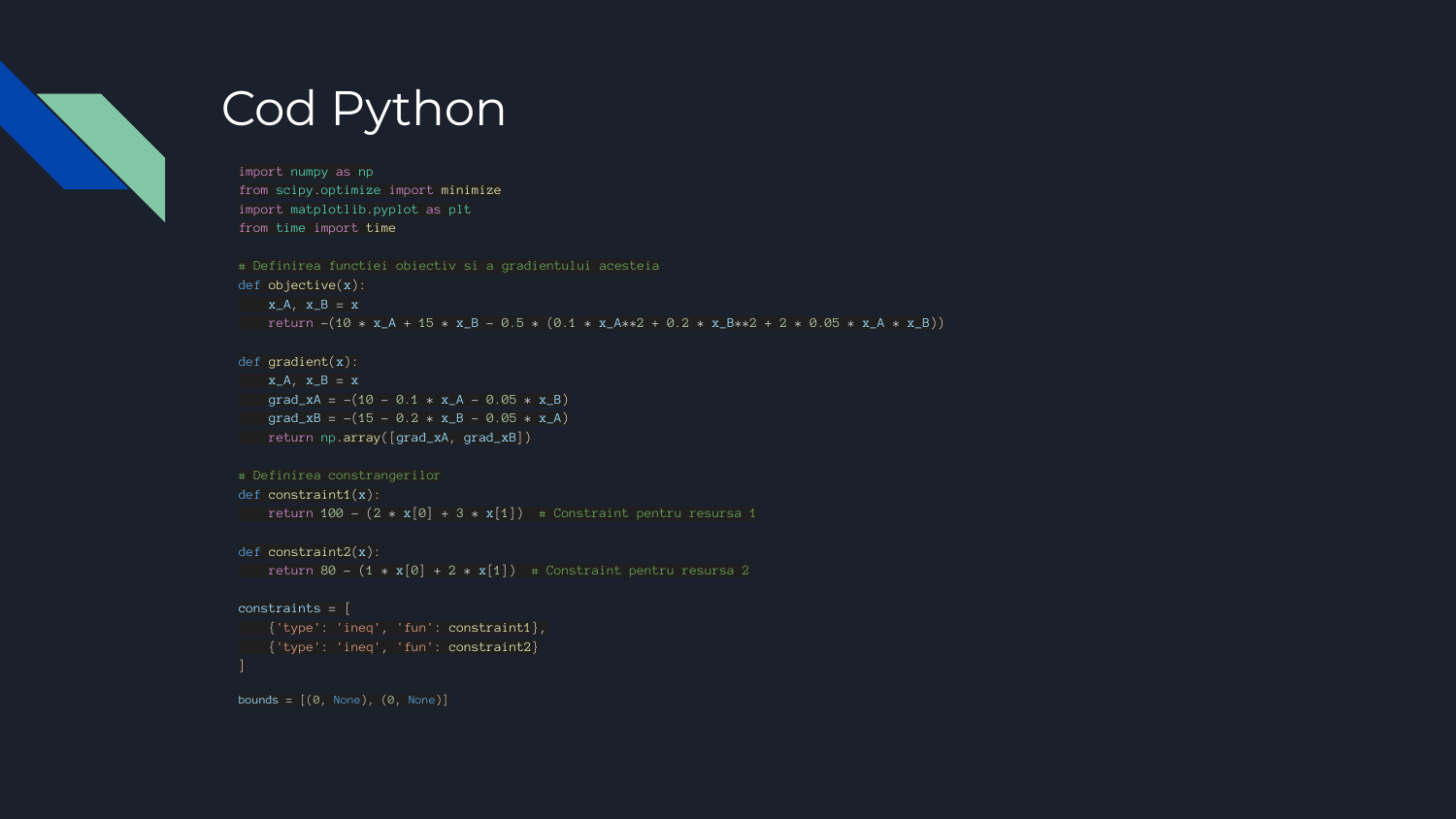

# Cod Python
import numpy as np
from scipy.optimize import minimize
import matplotlib.pyplot as plt
from time import time
# Definirea functiei obiectiv si a gradientului acesteia
def objective(x):
    x_A, x_B = x
    return -(10 * x_A + 15 * x_B - 0.5 * (0.1 * x_A**2 + 0.2 * x_B**2 + 2 * 0.05 * x_A * x_B))
def gradient(x):
    x_A, x_B = x
    grad_xA = -(10 - 0.1 * x_A - 0.05 * x_B)
    grad_xB = -(15 - 0.2 * x_B - 0.05 * x_A)
    return np.array([grad_xA, grad_xB])
# Definirea constrangerilor
def constraint1(x):
    return 100 - (2 * x[0] + 3 * x[1])  # Constraint pentru resursa 1
def constraint2(x):
    return 80 - (1 * x[0] + 2 * x[1])  # Constraint pentru resursa 2
constraints = [
    {'type': 'ineq', 'fun': constraint1},
    {'type': 'ineq', 'fun': constraint2}
]
bounds = [(0, None), (0, None)]